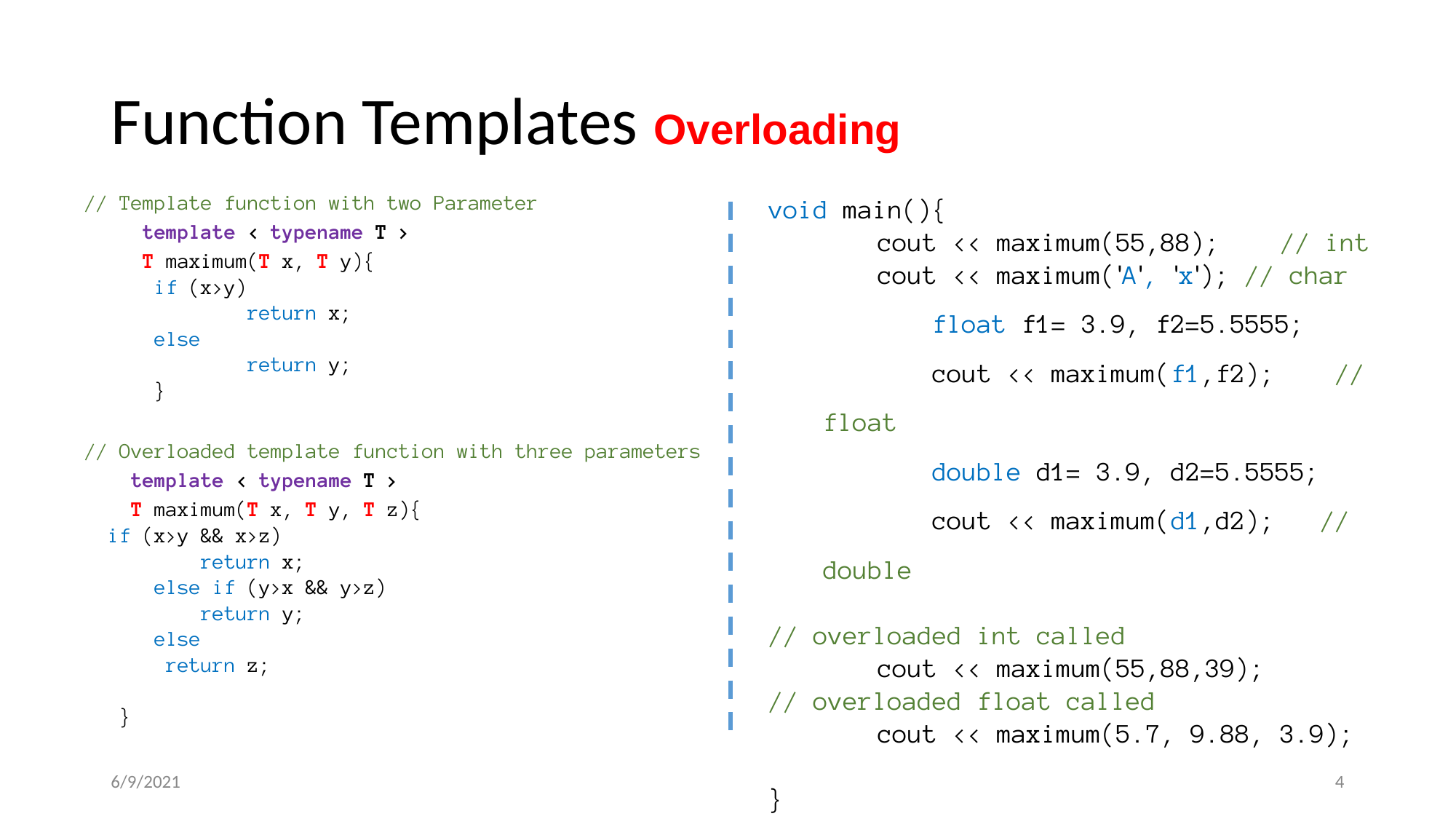

# Function Templates Overloading
// Template function with two Parameter
 template < typename T >
 T maximum(T x, T y){
	if (x>y)
	return x;
	else
	return y;
}

// Overloaded template function with three parameters
template < typename T >
T maximum(T x, T y, T z){
	if (x>y && x>z)
return x;
	else if (y>x && y>z)
return y;
	else
	 return z;

 }

void main(){
	cout << maximum(55,88);    // int
	cout << maximum('A', 'x'); // char
	float f1= 3.9, f2=5.5555;
	cout << maximum(f1,f2);    // float
	double d1= 3.9, d2=5.5555;
	cout << maximum(d1,d2);   // double

// overloaded int called
	cout << maximum(55,88,39);
// overloaded float called
	cout << maximum(5.7, 9.88, 3.9);

}

6/9/2021
4